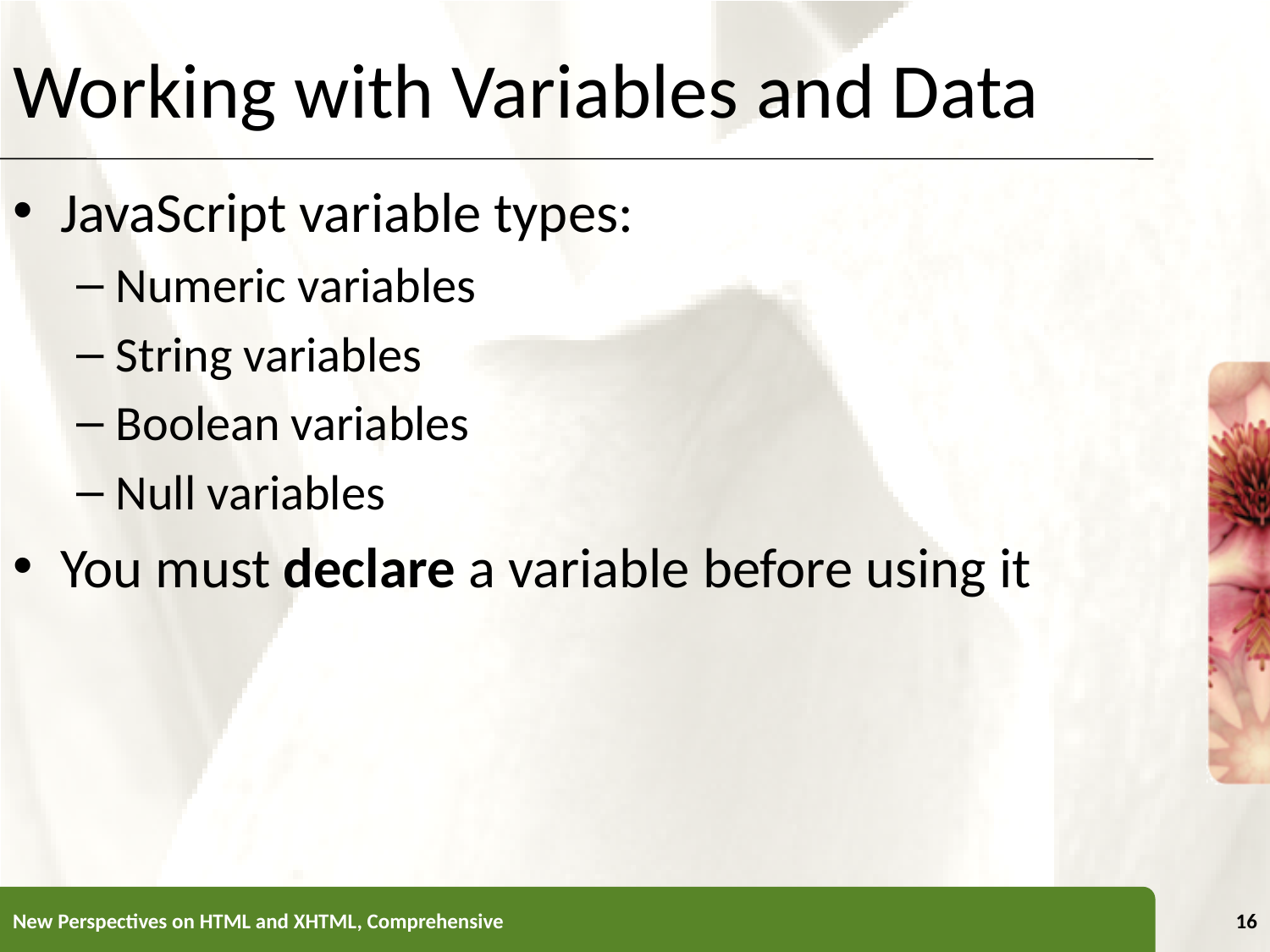

# Working with Variables and Data
JavaScript variable types:
Numeric variables
String variables
Boolean variables
Null variables
You must declare a variable before using it
New Perspectives on HTML and XHTML, Comprehensive
16